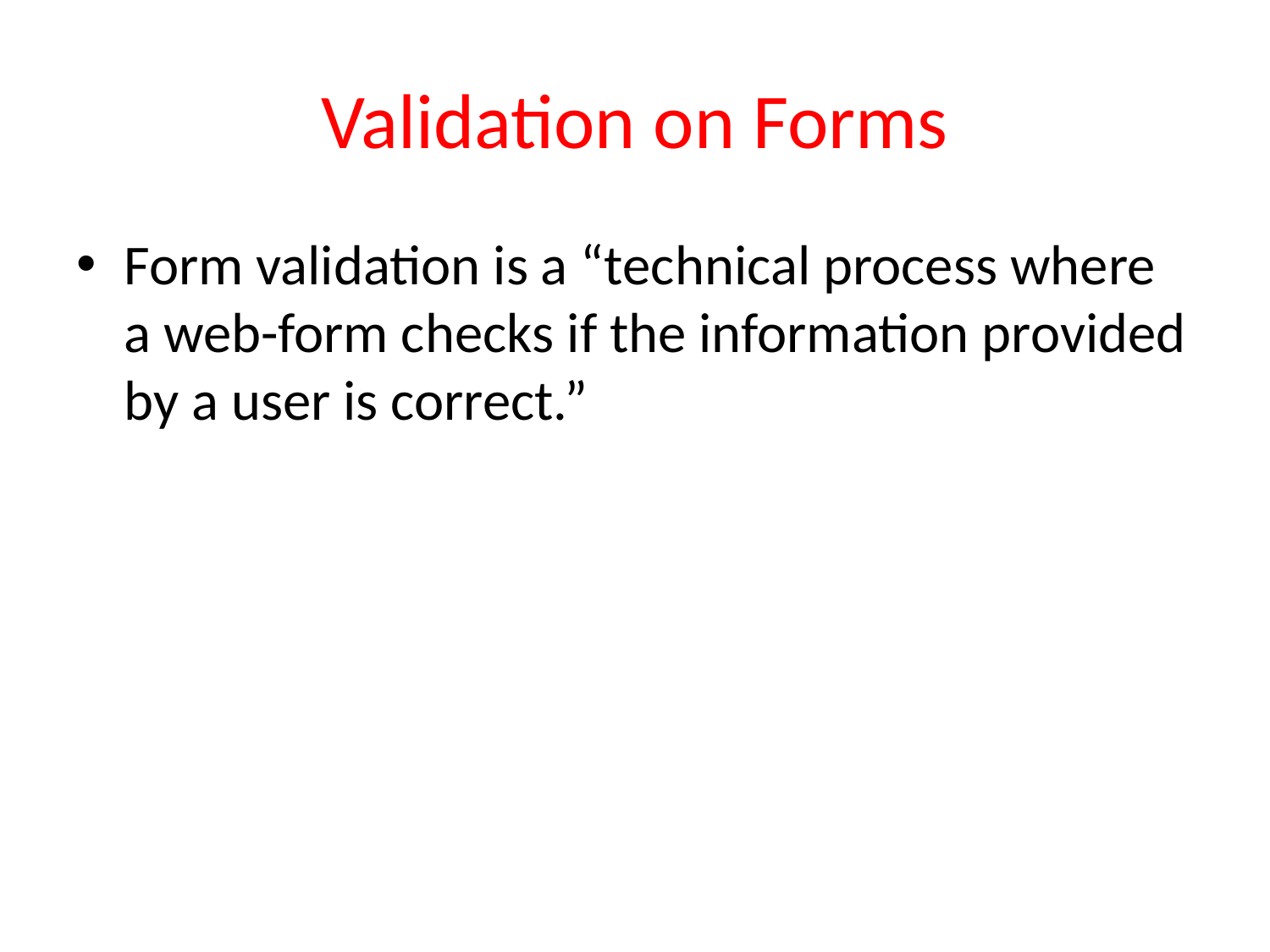

# Validation on Forms
Form validation is a “technical process where a web-form checks if the information provided by a user is correct.”